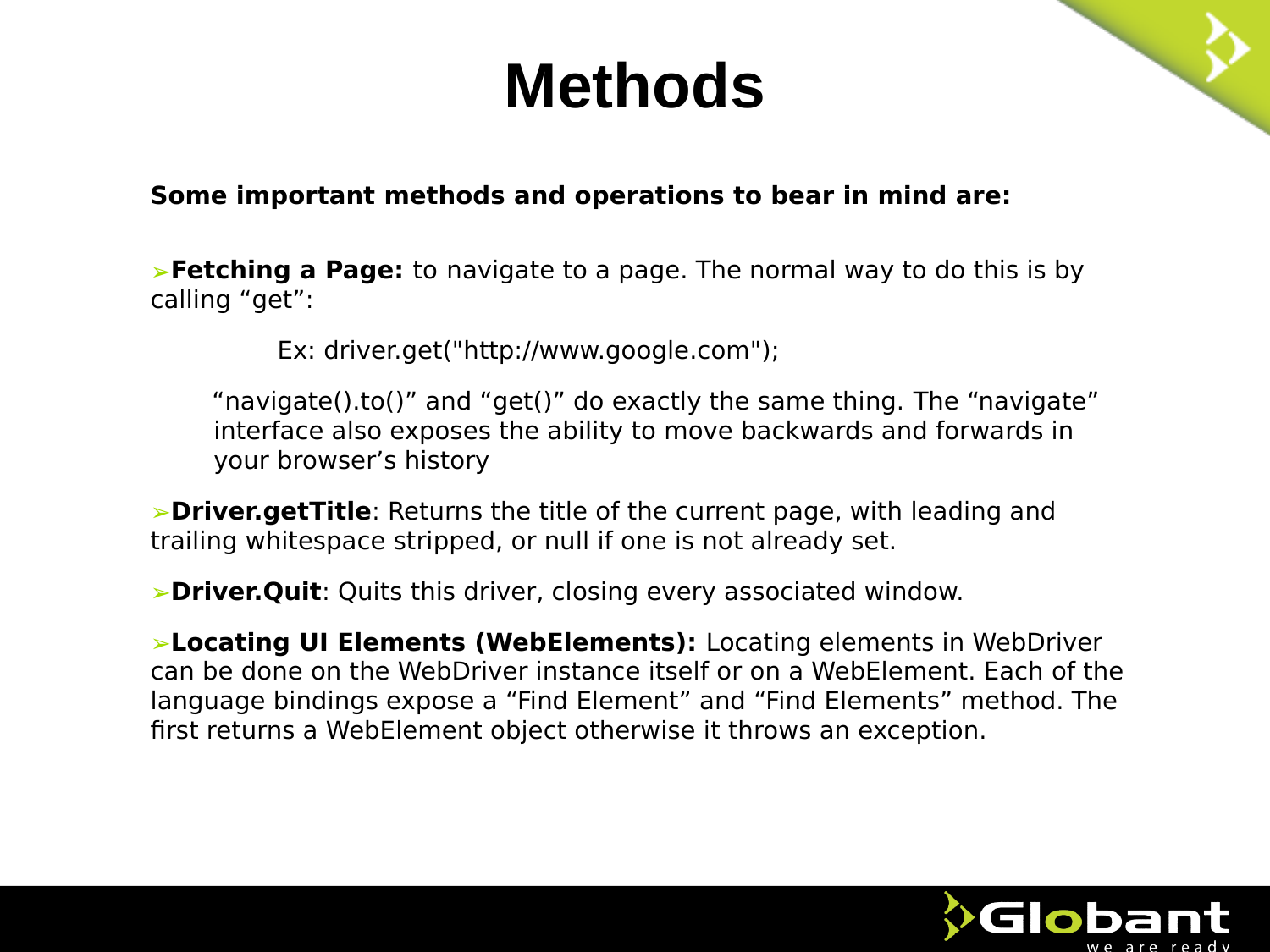

Methods
Some important methods and operations to bear in mind are:

Fetching a Page: to navigate to a page. The normal way to do this is by calling “get”:
	Ex: driver.get("http://www.google.com");
“navigate().to()” and “get()” do exactly the same thing. The “navigate” interface also exposes the ability to move backwards and forwards in your browser’s history
Driver.getTitle: Returns the title of the current page, with leading and trailing whitespace stripped, or null if one is not already set.
Driver.Quit: Quits this driver, closing every associated window.
Locating UI Elements (WebElements): Locating elements in WebDriver can be done on the WebDriver instance itself or on a WebElement. Each of the language bindings expose a “Find Element” and “Find Elements” method. The first returns a WebElement object otherwise it throws an exception.